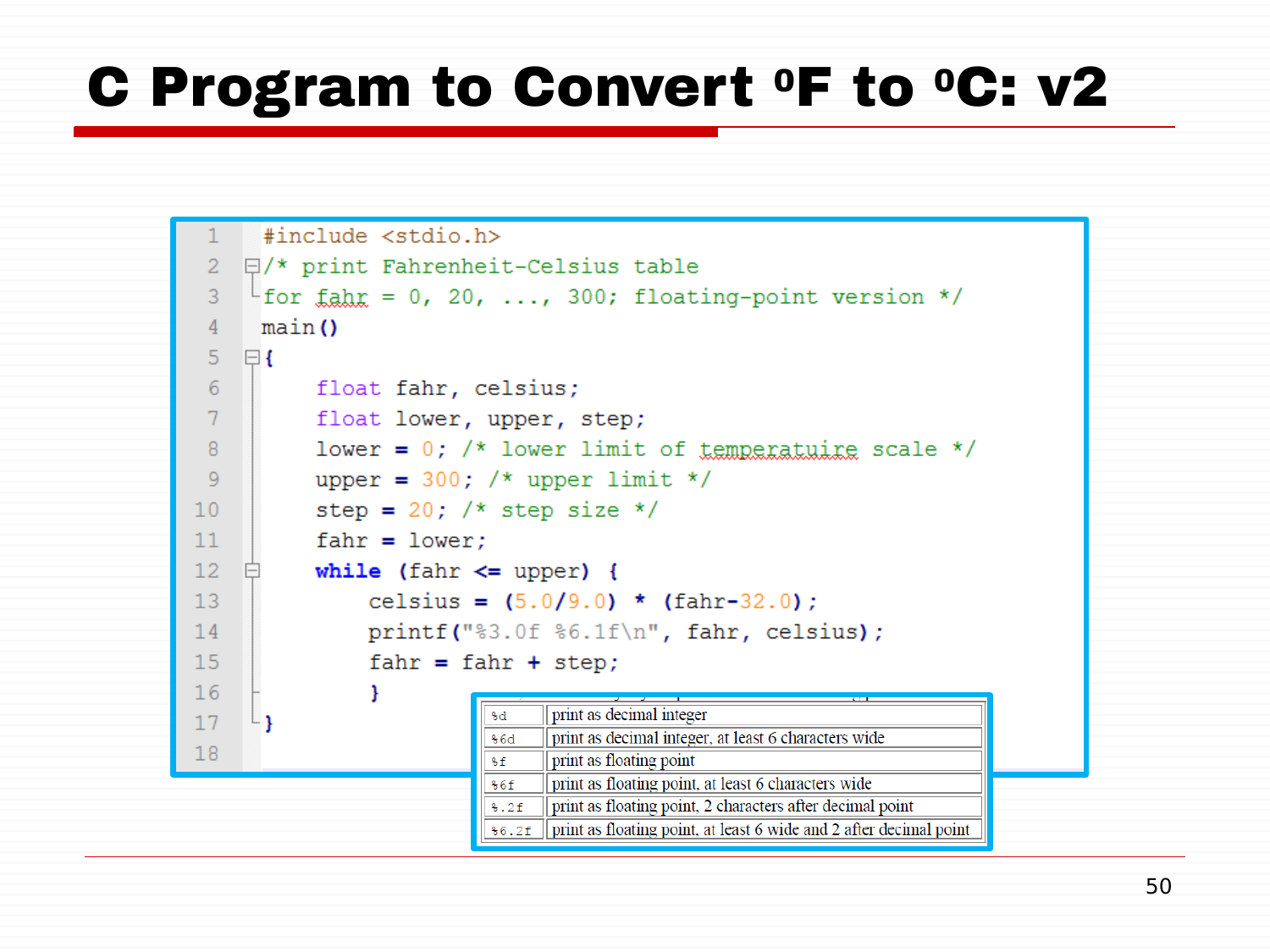

# C Program to Convert 0F to 0C: v2

50